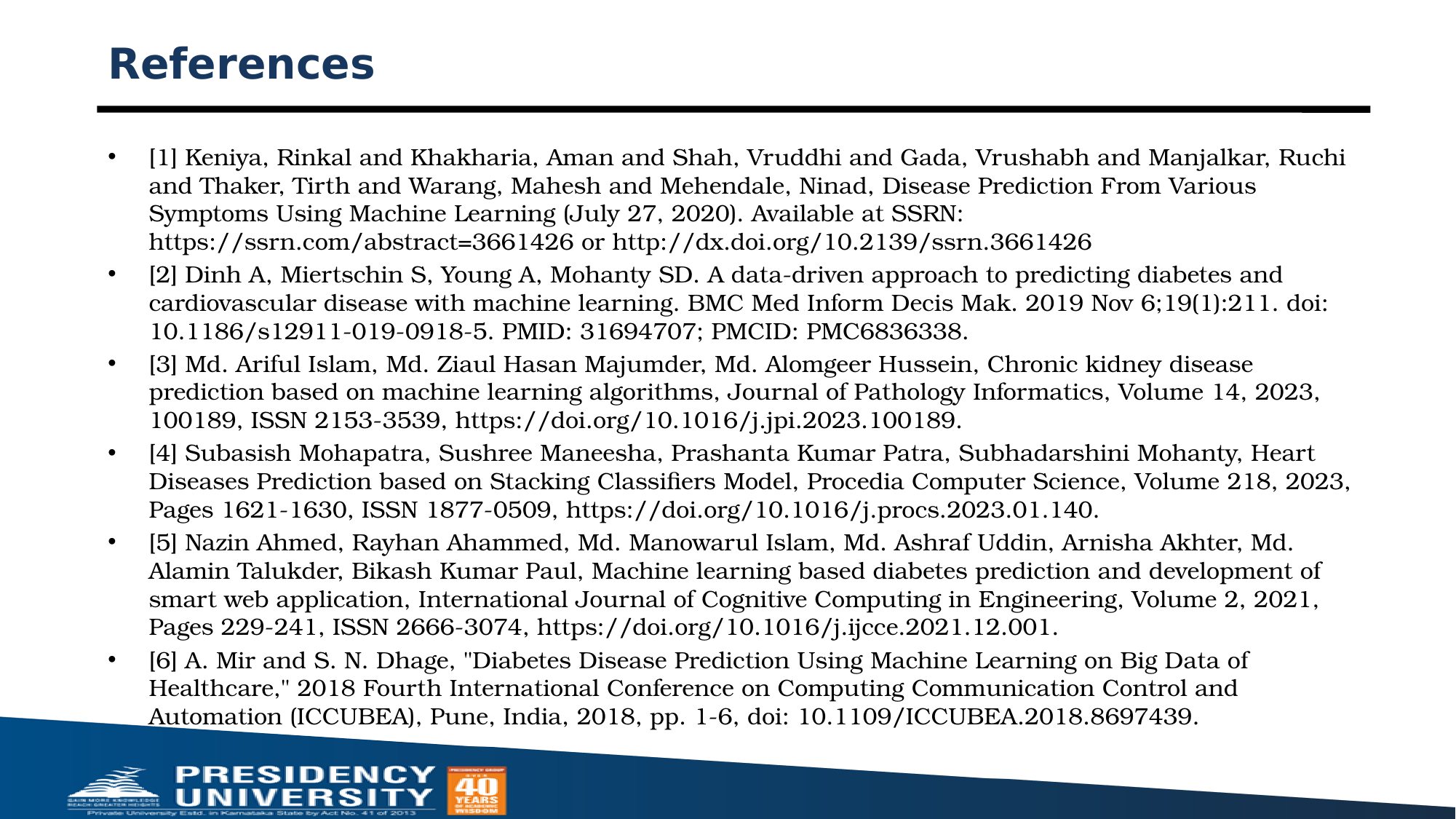

# References
[1] Keniya, Rinkal and Khakharia, Aman and Shah, Vruddhi and Gada, Vrushabh and Manjalkar, Ruchi and Thaker, Tirth and Warang, Mahesh and Mehendale, Ninad, Disease Prediction From Various Symptoms Using Machine Learning (July 27, 2020). Available at SSRN: https://ssrn.com/abstract=3661426 or http://dx.doi.org/10.2139/ssrn.3661426
[2] Dinh A, Miertschin S, Young A, Mohanty SD. A data-driven approach to predicting diabetes and cardiovascular disease with machine learning. BMC Med Inform Decis Mak. 2019 Nov 6;19(1):211. doi: 10.1186/s12911-019-0918-5. PMID: 31694707; PMCID: PMC6836338.
[3] Md. Ariful Islam, Md. Ziaul Hasan Majumder, Md. Alomgeer Hussein, Chronic kidney disease prediction based on machine learning algorithms, Journal of Pathology Informatics, Volume 14, 2023, 100189, ISSN 2153-3539, https://doi.org/10.1016/j.jpi.2023.100189.
[4] Subasish Mohapatra, Sushree Maneesha, Prashanta Kumar Patra, Subhadarshini Mohanty, Heart Diseases Prediction based on Stacking Classifiers Model, Procedia Computer Science, Volume 218, 2023, Pages 1621-1630, ISSN 1877-0509, https://doi.org/10.1016/j.procs.2023.01.140.
[5] Nazin Ahmed, Rayhan Ahammed, Md. Manowarul Islam, Md. Ashraf Uddin, Arnisha Akhter, Md. Alamin Talukder, Bikash Kumar Paul, Machine learning based diabetes prediction and development of smart web application, International Journal of Cognitive Computing in Engineering, Volume 2, 2021, Pages 229-241, ISSN 2666-3074, https://doi.org/10.1016/j.ijcce.2021.12.001.
[6] A. Mir and S. N. Dhage, "Diabetes Disease Prediction Using Machine Learning on Big Data of Healthcare," 2018 Fourth International Conference on Computing Communication Control and Automation (ICCUBEA), Pune, India, 2018, pp. 1-6, doi: 10.1109/ICCUBEA.2018.8697439.